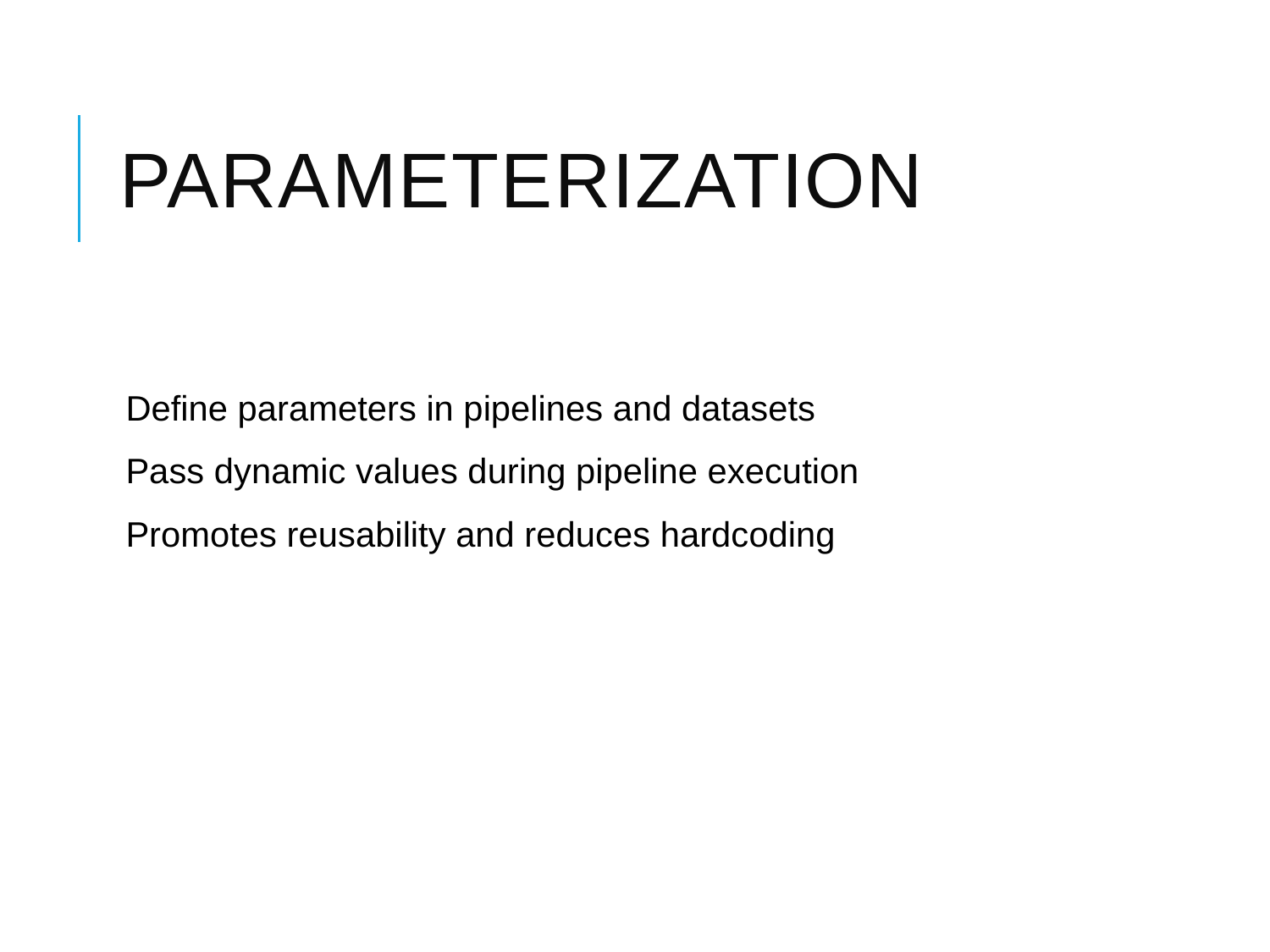

# Parameterization

Define parameters in pipelines and datasets
Pass dynamic values during pipeline execution
Promotes reusability and reduces hardcoding